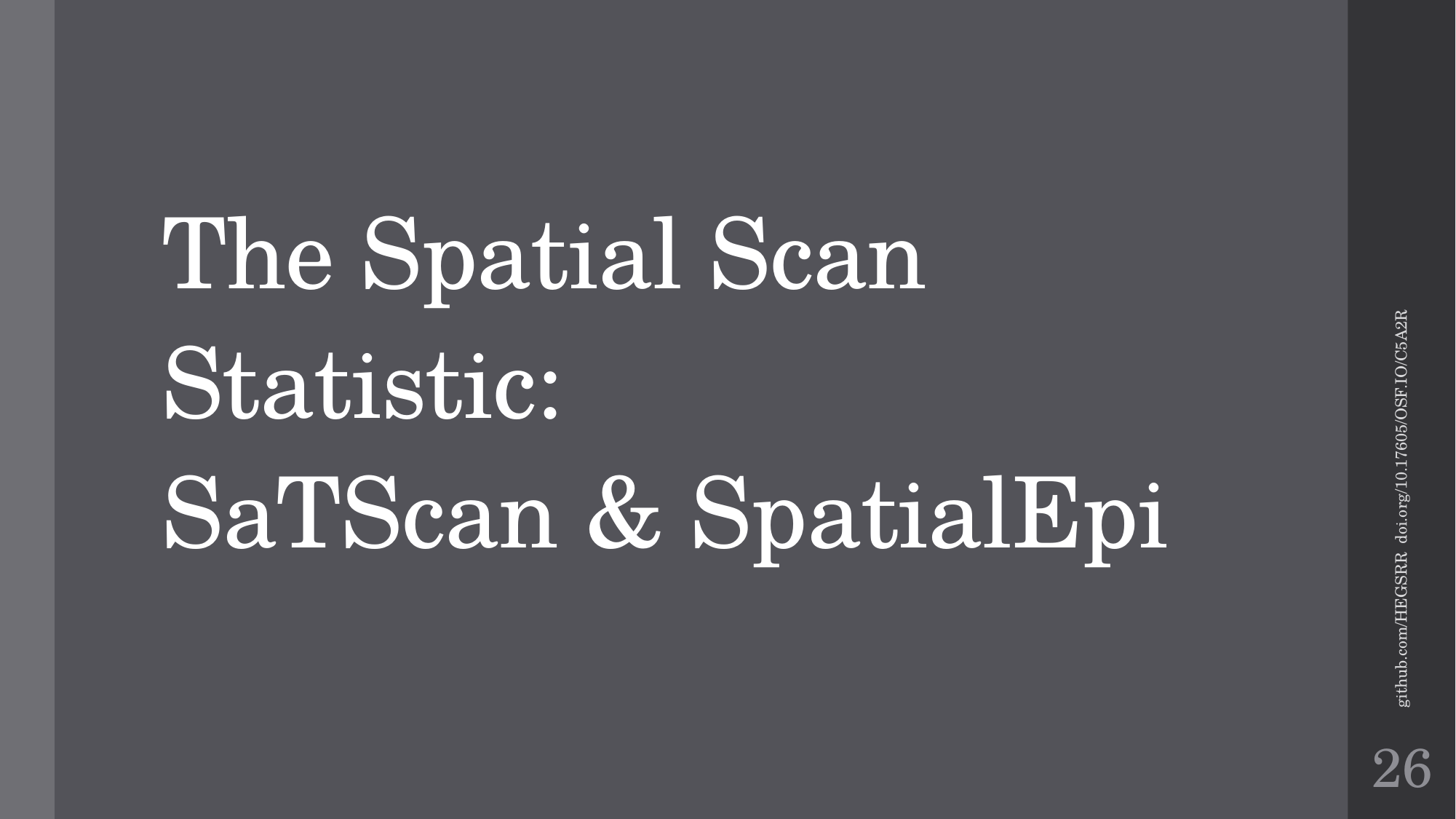

# The Spatial Scan Statistic: SaTScan & SpatialEpi
github.com/HEGSRR  doi.org/10.17605/OSF.IO/C5A2R

26